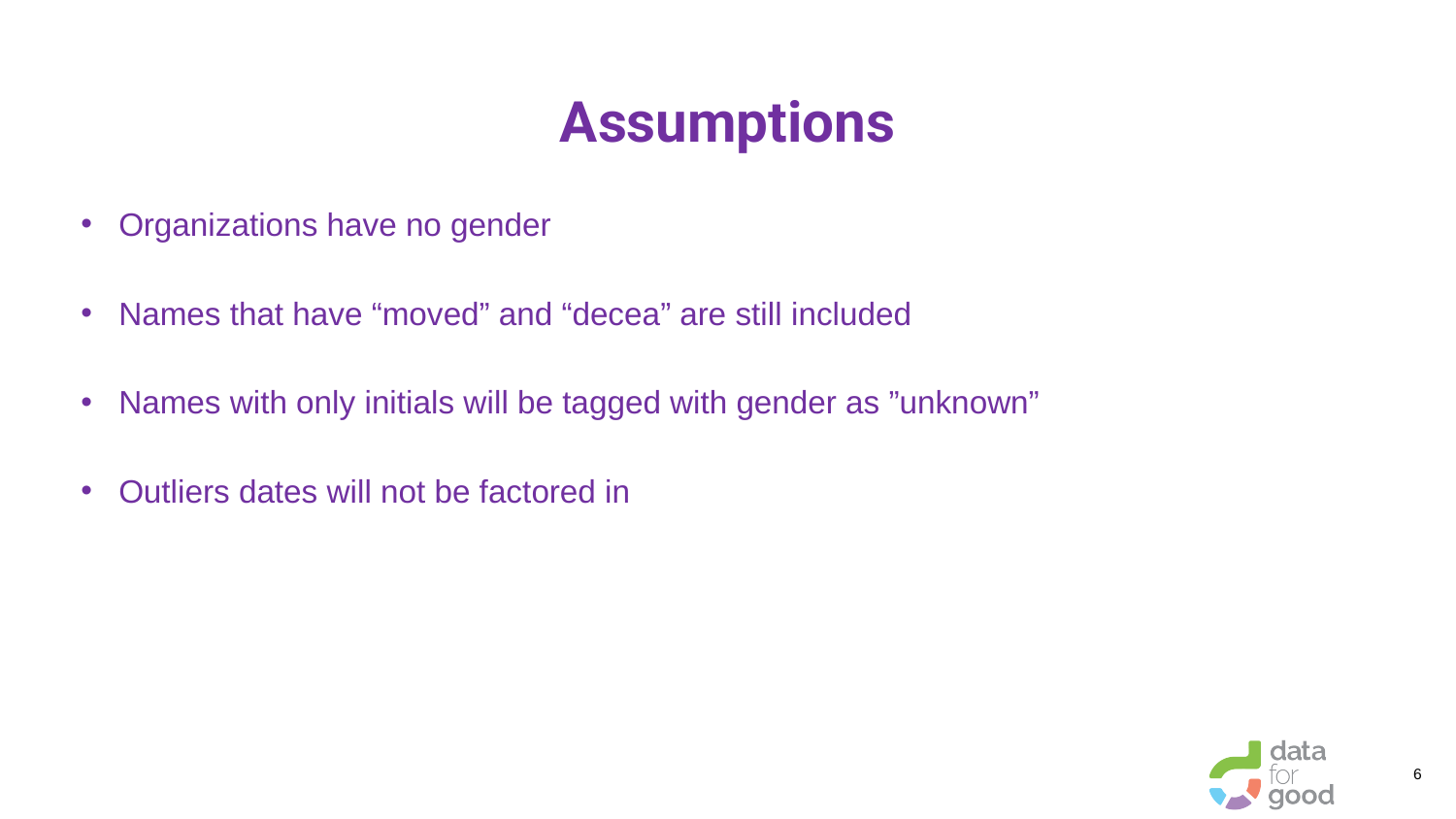

# Assumptions
Organizations have no gender

Names that have “moved” and “decea” are still included

Names with only initials will be tagged with gender as ”unknown”

Outliers dates will not be factored in
6